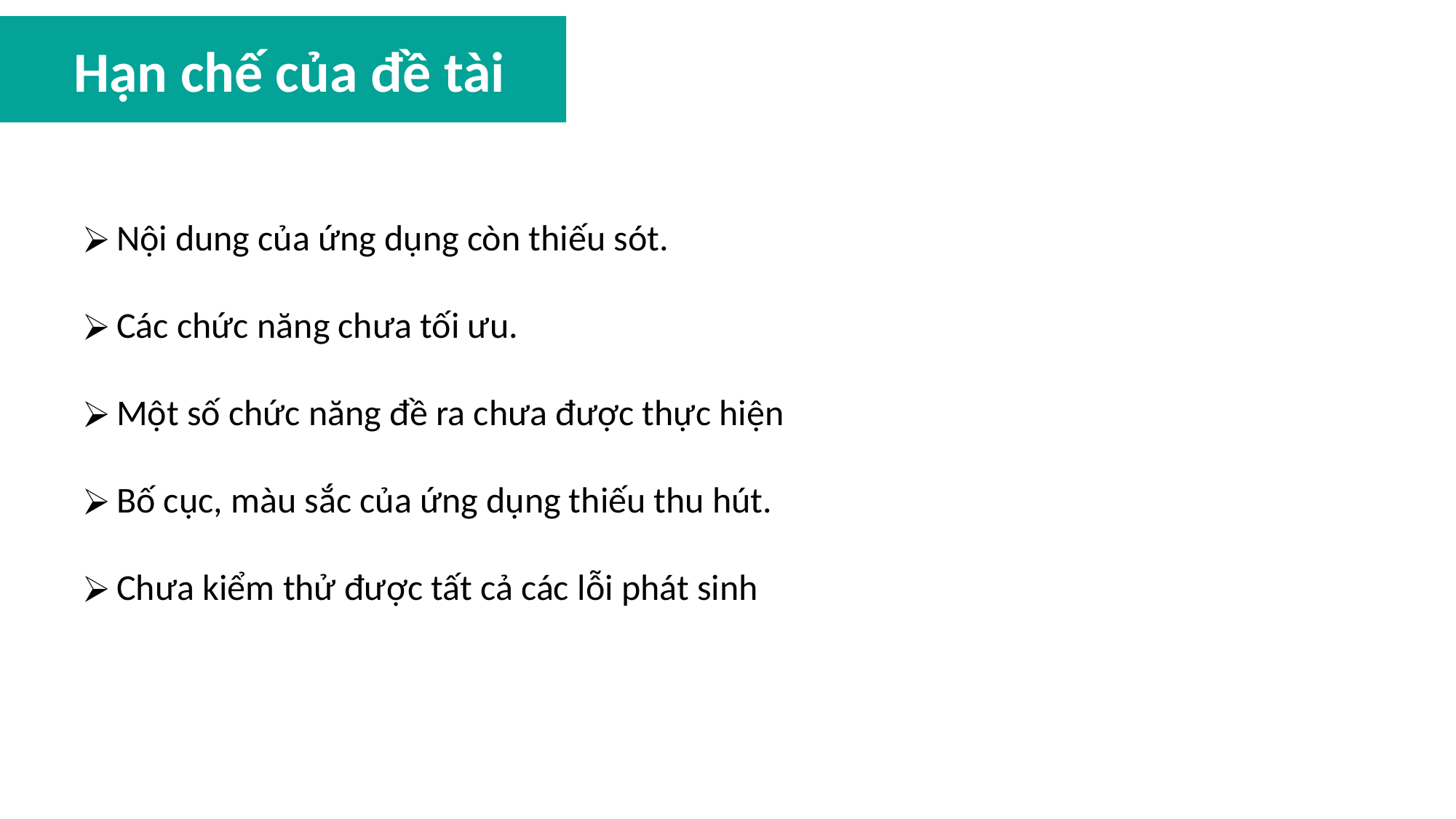

Hạn chế của đề tài

Nội dung của ứng dụng còn thiếu sót.
Các chức năng chưa tối ưu.
Một số chức năng đề ra chưa được thực hiện
Bố cục, màu sắc của ứng dụng thiếu thu hút.
Chưa kiểm thử được tất cả các lỗi phát sinh